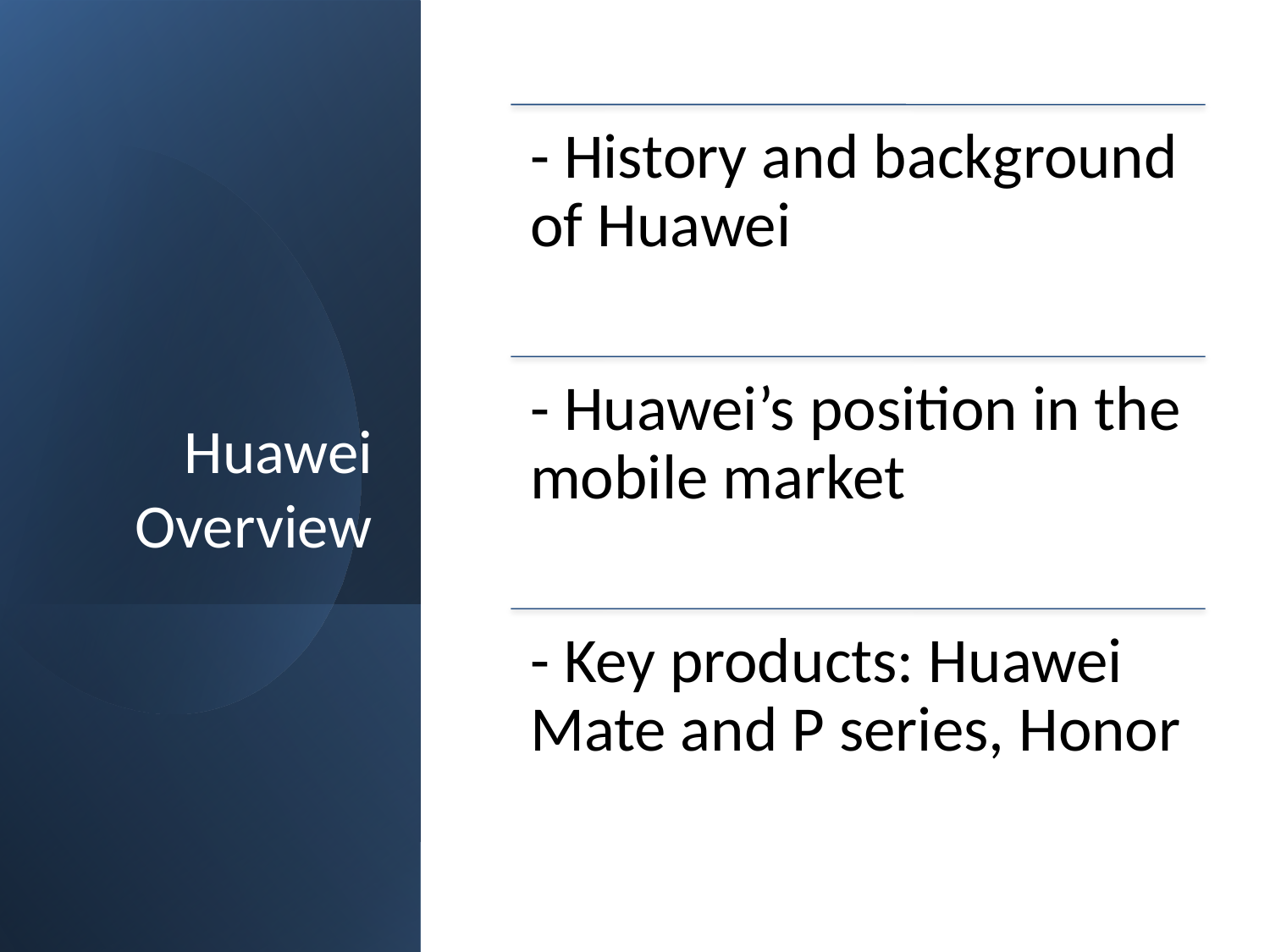

- History and background of Huawei
- Huawei’s position in the mobile market
- Key products: Huawei Mate and P series, Honor

# Huawei Overview